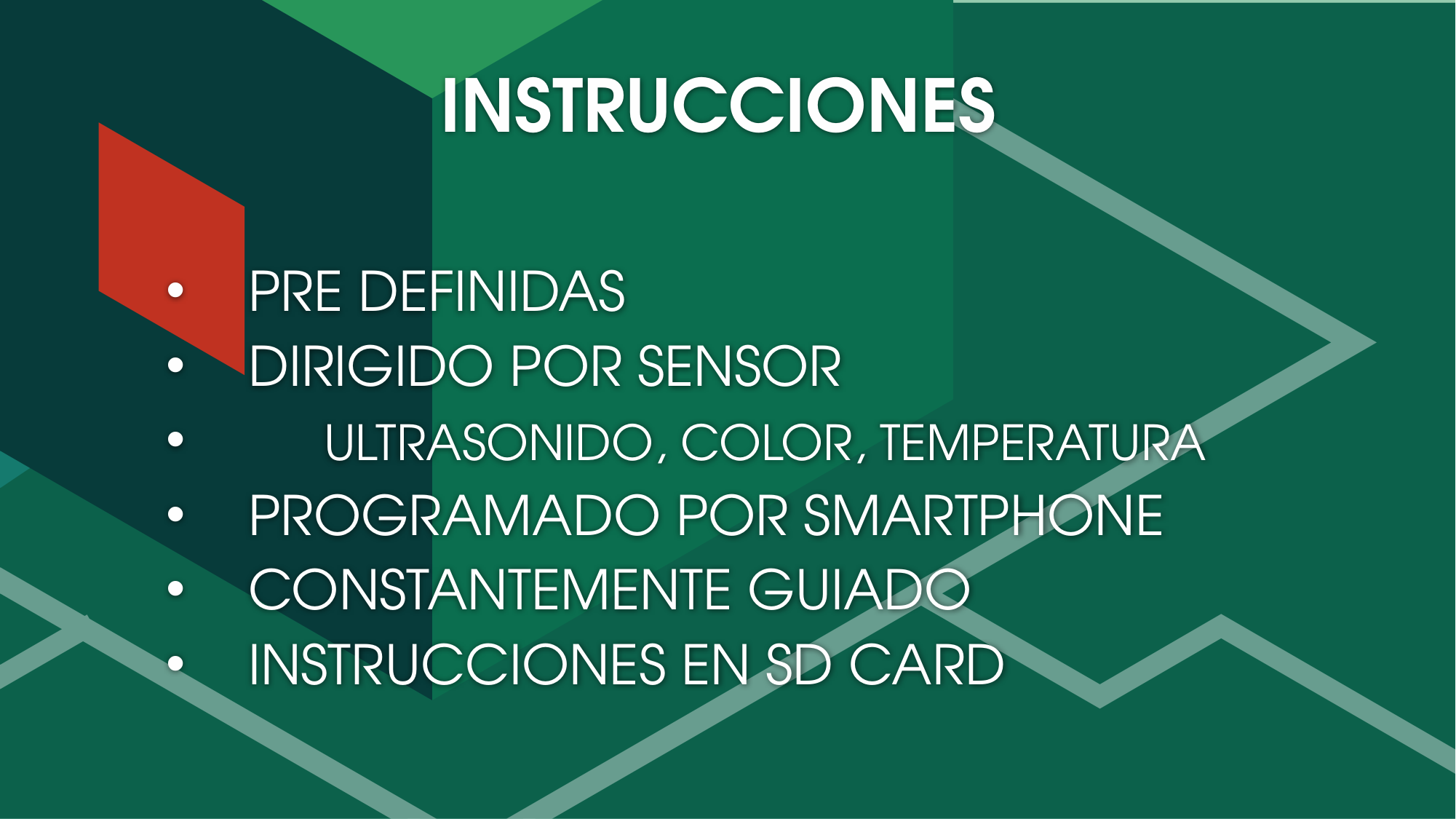

# INSTRUCCIONES
PRE DEFINIDAS
DIRIGIDO POR SENSOR
     ULTRASONIDO, COLOR, TEMPERATURA
PROGRAMADO POR SMARTPHONE
CONSTANTEMENTE GUIADO
INSTRUCCIONES EN SD CARD